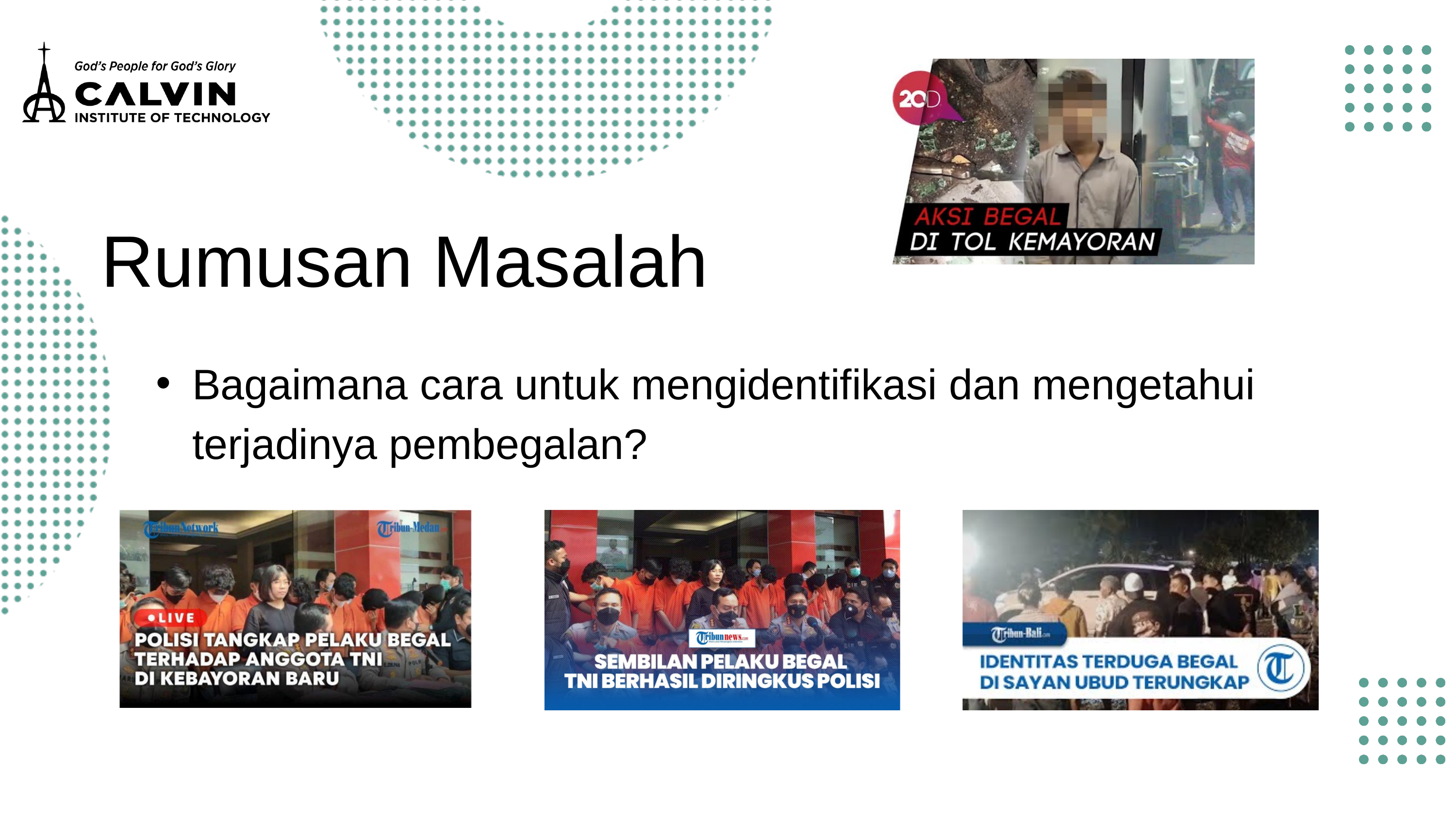

Rumusan Masalah
Bagaimana cara untuk mengidentifikasi dan mengetahui terjadinya pembegalan?